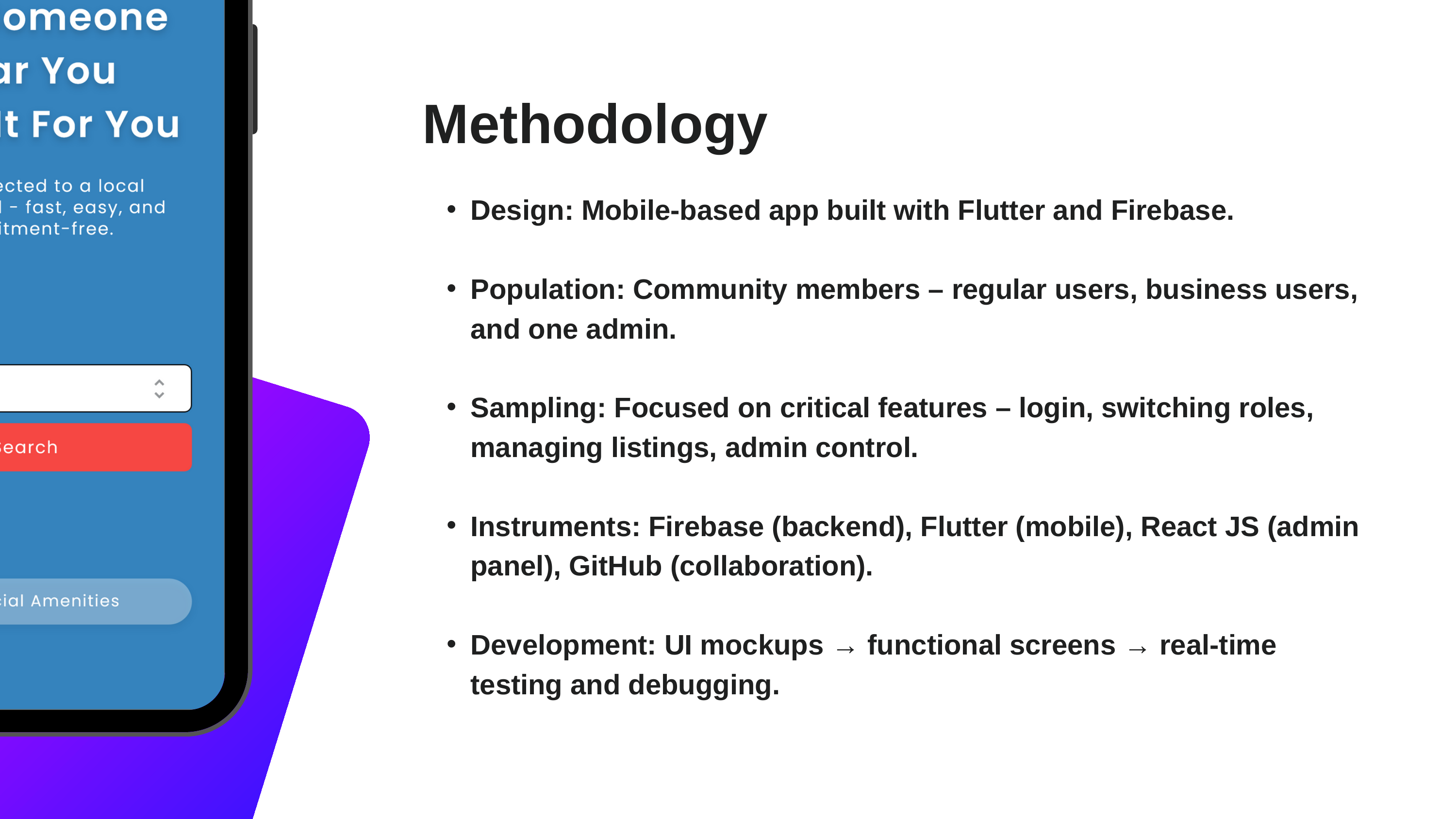

Methodology
Design: Mobile-based app built with Flutter and Firebase.

Population: Community members – regular users, business users, and one admin.

Sampling: Focused on critical features – login, switching roles, managing listings, admin control.

Instruments: Firebase (backend), Flutter (mobile), React JS (admin panel), GitHub (collaboration).

Development: UI mockups → functional screens → real-time testing and debugging.